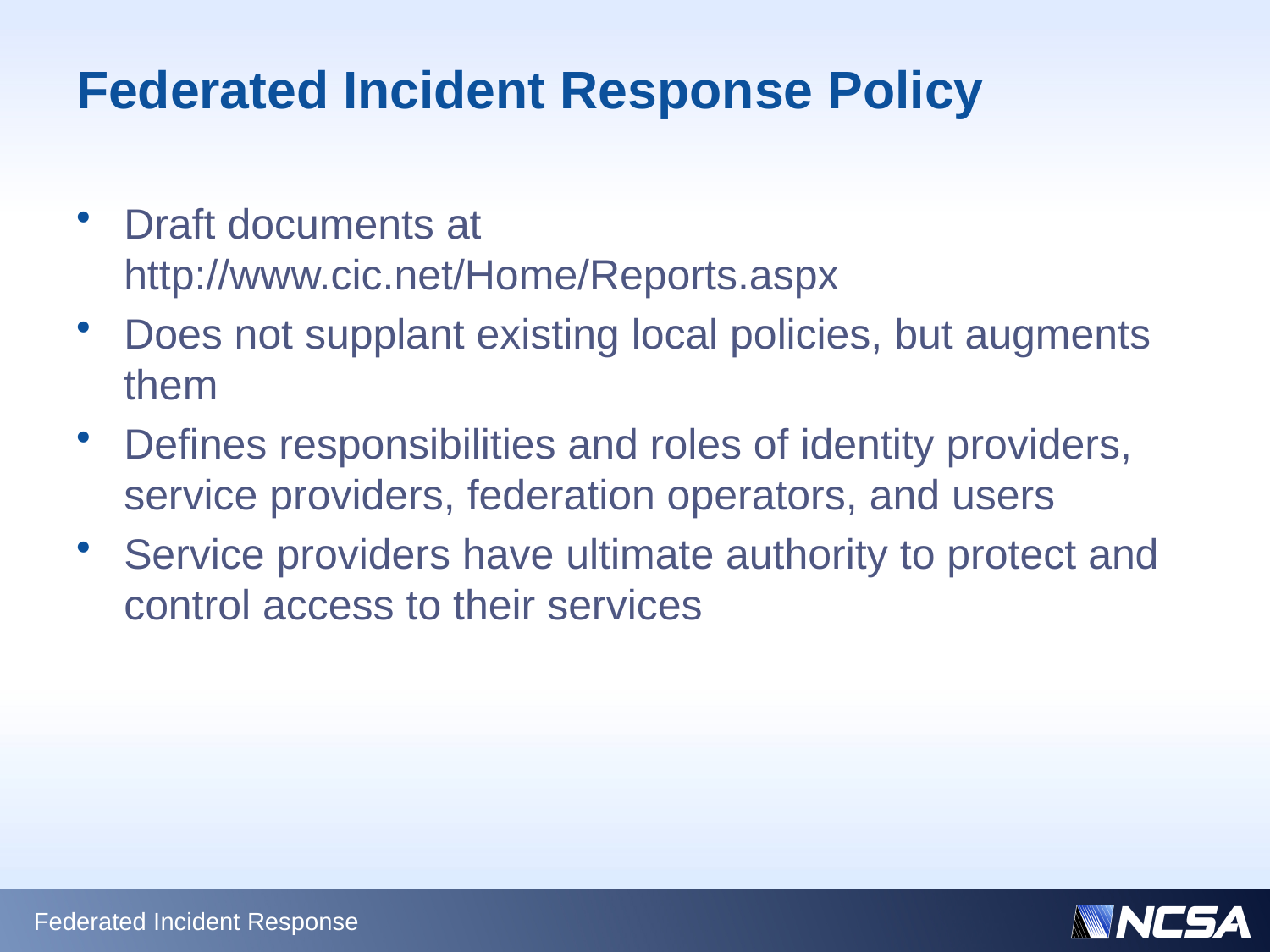

# Federated Incident Response Policy
Draft documents at
http://www.cic.net/Home/Reports.aspx
Does not supplant existing local policies, but augments them
Defines responsibilities and roles of identity providers, service providers, federation operators, and users
Service providers have ultimate authority to protect and control access to their services
Federated Incident Response